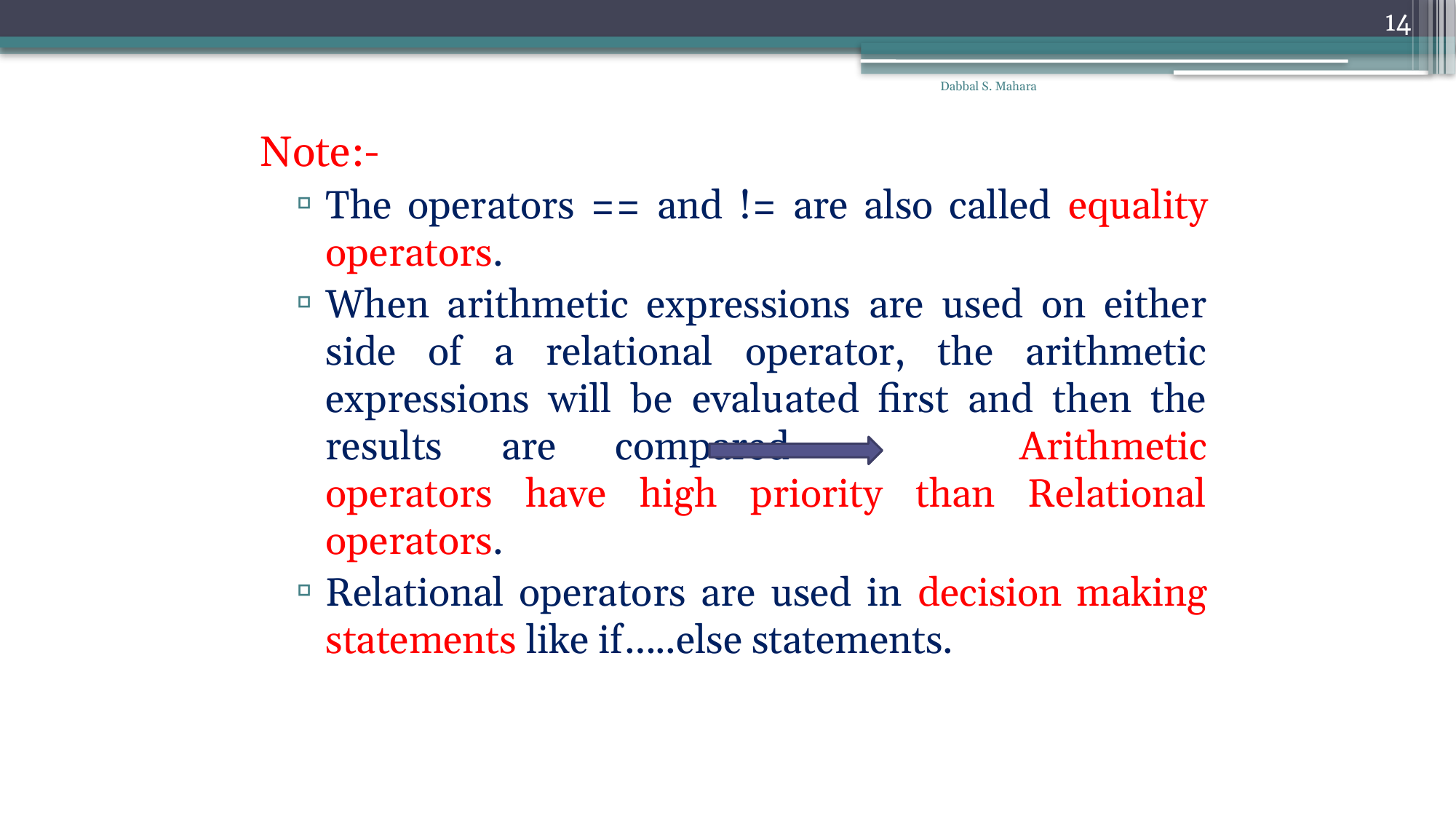

14
Dabbal S. Mahara
Note:-
The operators == and != are also called equality operators.
When arithmetic expressions are used on either side of a relational operator, the arithmetic expressions will be evaluated first and then the results are compared 		Arithmetic operators have high priority than Relational operators.
Relational operators are used in decision making statements like if…..else statements.